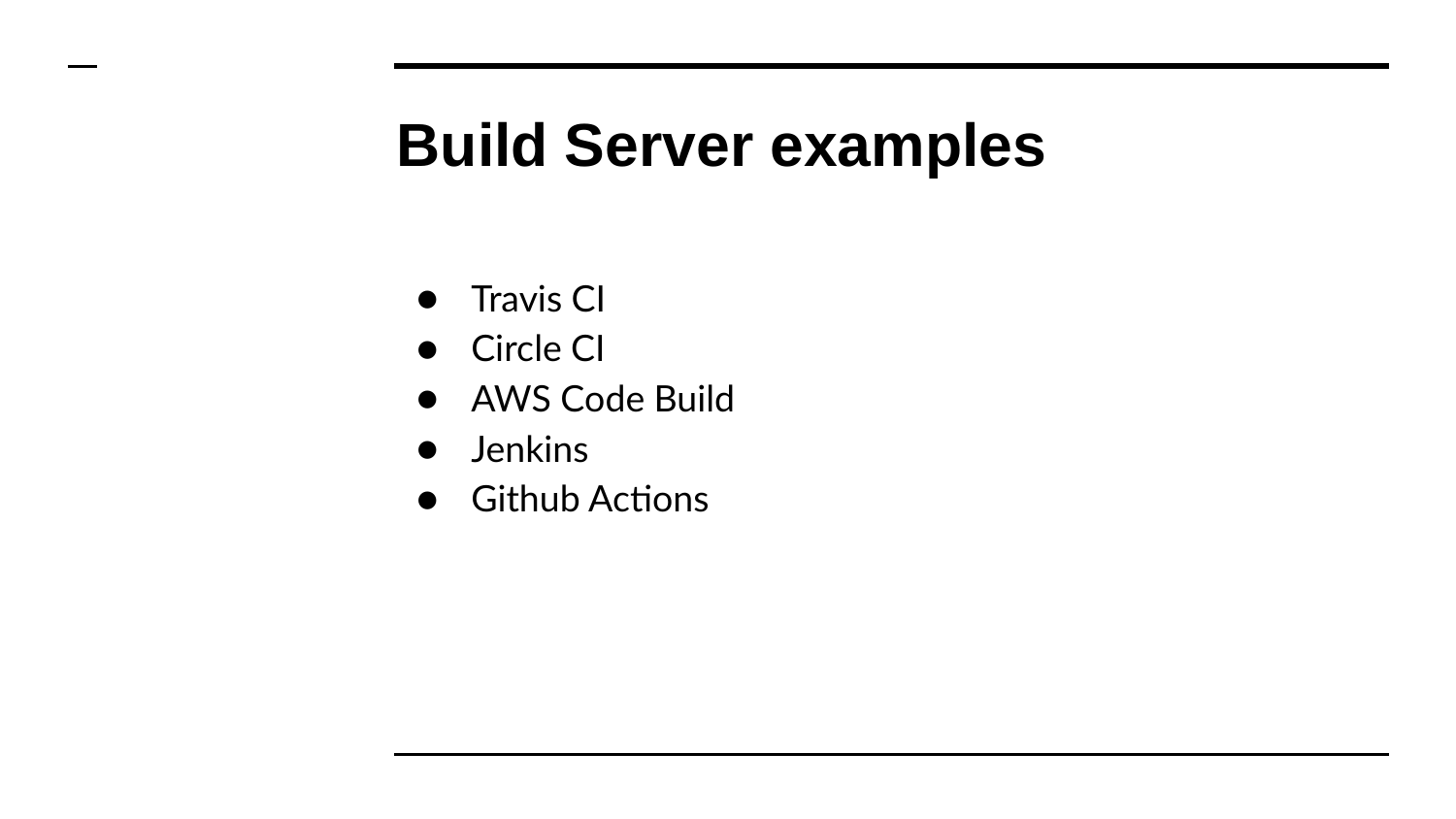

# Build Server examples
Travis CI
Circle CI
AWS Code Build
Jenkins
Github Actions